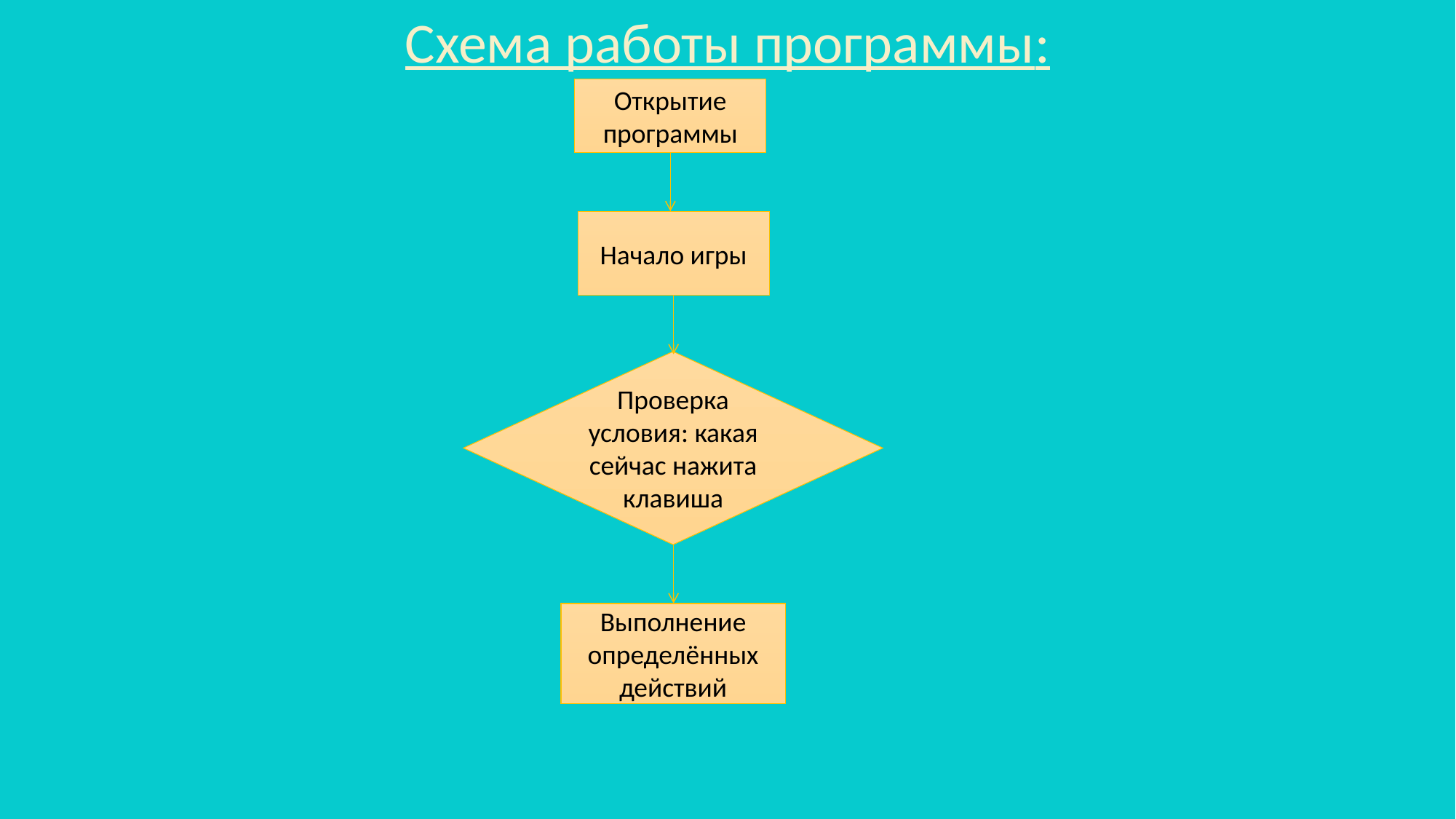

# Схема работы программы:
Открытие программы

Начало игры
Проверка условия: какая сейчас нажита клавиша
Выполнение определённых действий